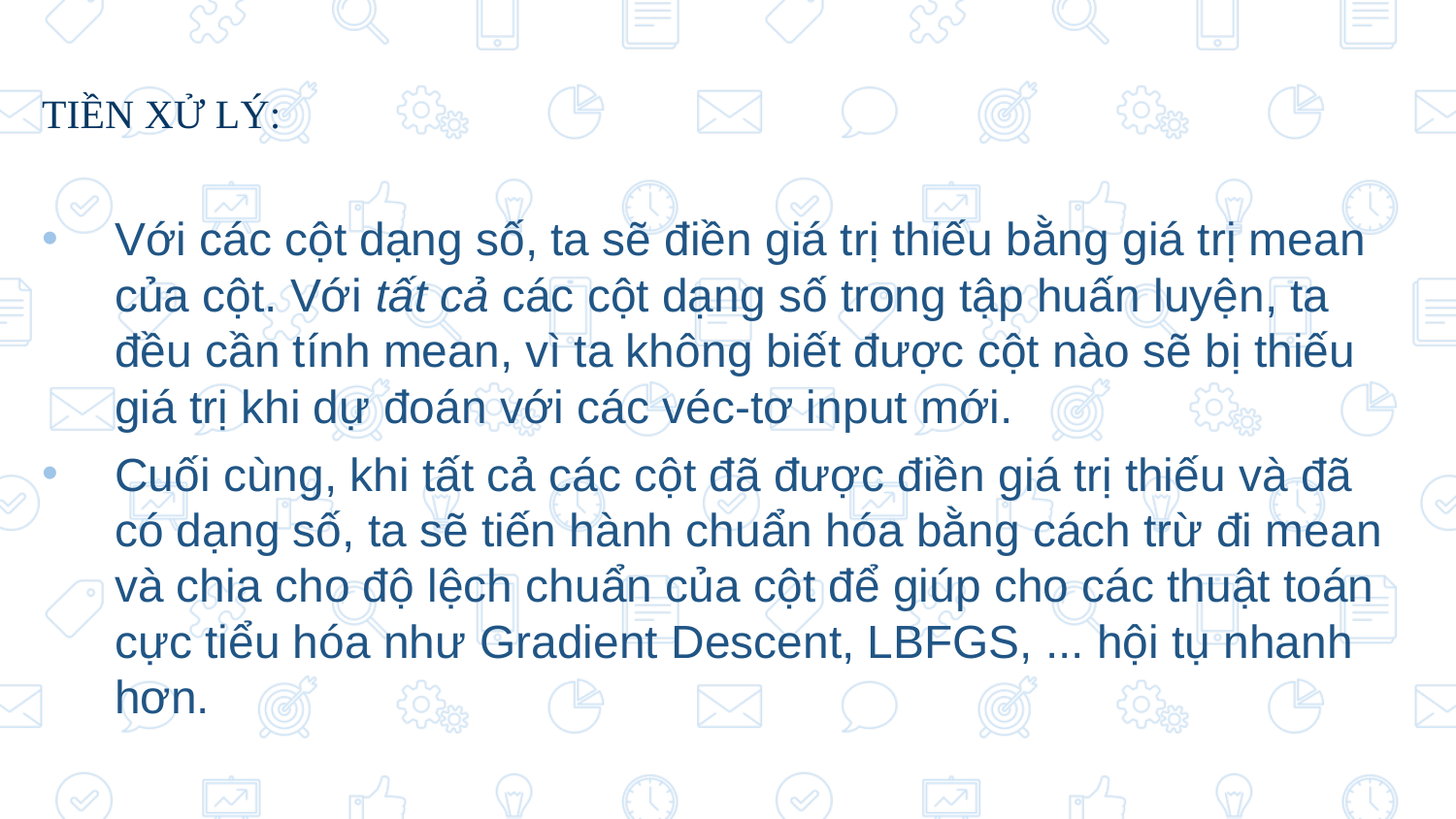

TIỀN XỬ LÝ:

Với các cột dạng số, ta sẽ điền giá trị thiếu bằng giá trị mean của cột. Với tất cả các cột dạng số trong tập huấn luyện, ta đều cần tính mean, vì ta không biết được cột nào sẽ bị thiếu giá trị khi dự đoán với các véc-tơ input mới.
Cuối cùng, khi tất cả các cột đã được điền giá trị thiếu và đã có dạng số, ta sẽ tiến hành chuẩn hóa bằng cách trừ đi mean và chia cho độ lệch chuẩn của cột để giúp cho các thuật toán cực tiểu hóa như Gradient Descent, LBFGS, ... hội tụ nhanh hơn.